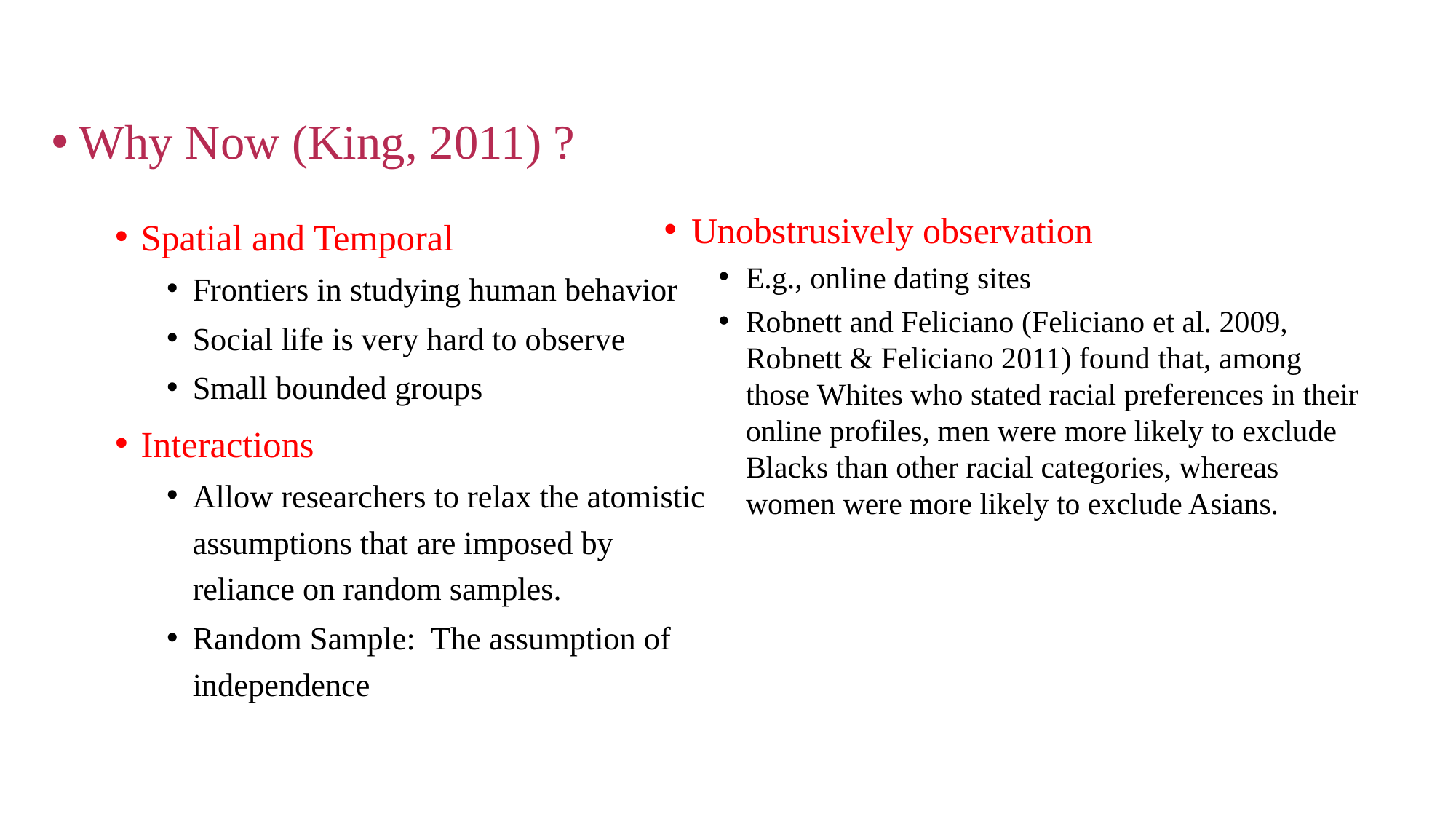

#
Why Now (King, 2011) ?
Unobstrusively observation
E.g., online dating sites
Robnett and Feliciano (Feliciano et al. 2009, Robnett & Feliciano 2011) found that, among those Whites who stated racial preferences in their online profiles, men were more likely to exclude Blacks than other racial categories, whereas women were more likely to exclude Asians.

Spatial and Temporal
Frontiers in studying human behavior
Social life is very hard to observe
Small bounded groups
Interactions
Allow researchers to relax the atomistic assumptions that are imposed by reliance on random samples.
Random Sample:  The assumption of independence